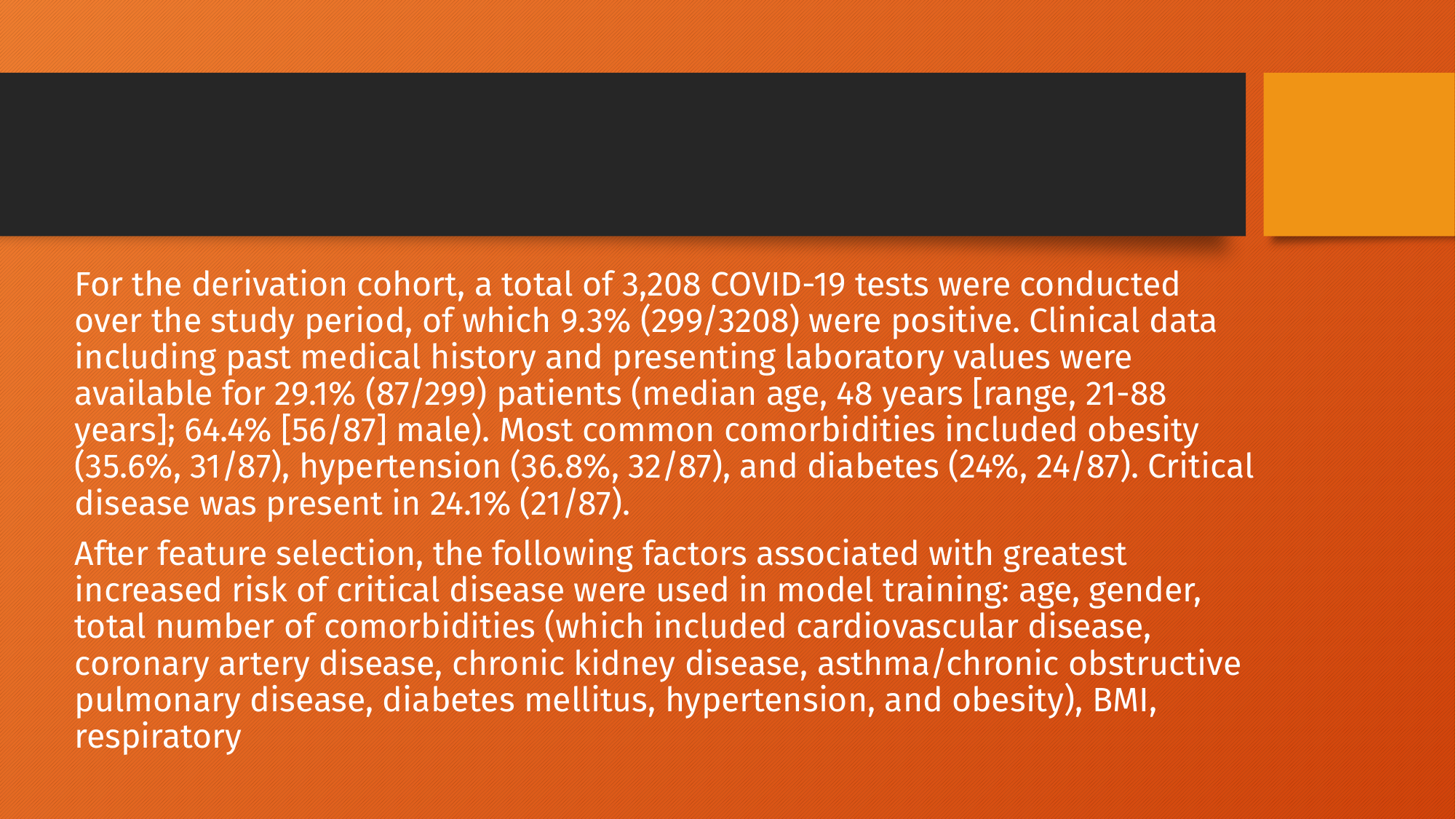

For the derivation cohort, a total of 3,208 COVID-19 tests were conducted over the study period, of which 9.3% (299/3208) were positive. Clinical data including past medical history and presenting laboratory values were available for 29.1% (87/299) patients (median age, 48 years [range, 21-88 years]; 64.4% [56/87] male). Most common comorbidities included obesity (35.6%, 31/87), hypertension (36.8%, 32/87), and diabetes (24%, 24/87). Critical disease was present in 24.1% (21/87).
After feature selection, the following factors associated with greatest increased risk of critical disease were used in model training: age, gender, total number of comorbidities (which included cardiovascular disease, coronary artery disease, chronic kidney disease, asthma/chronic obstructive pulmonary disease, diabetes mellitus, hypertension, and obesity), BMI, respiratory